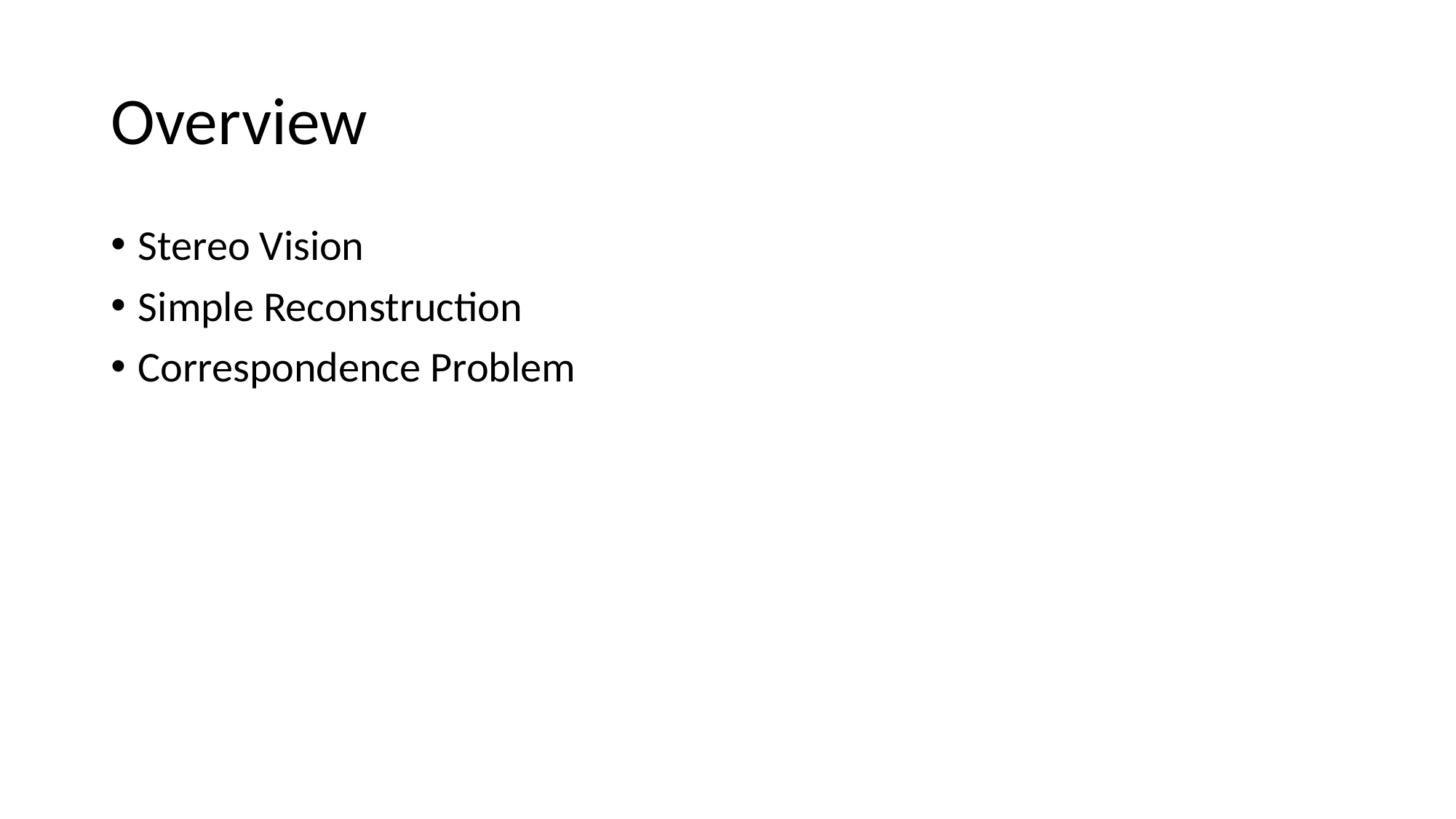

# Overview
Stereo Vision
Simple Reconstruction
Correspondence Problem